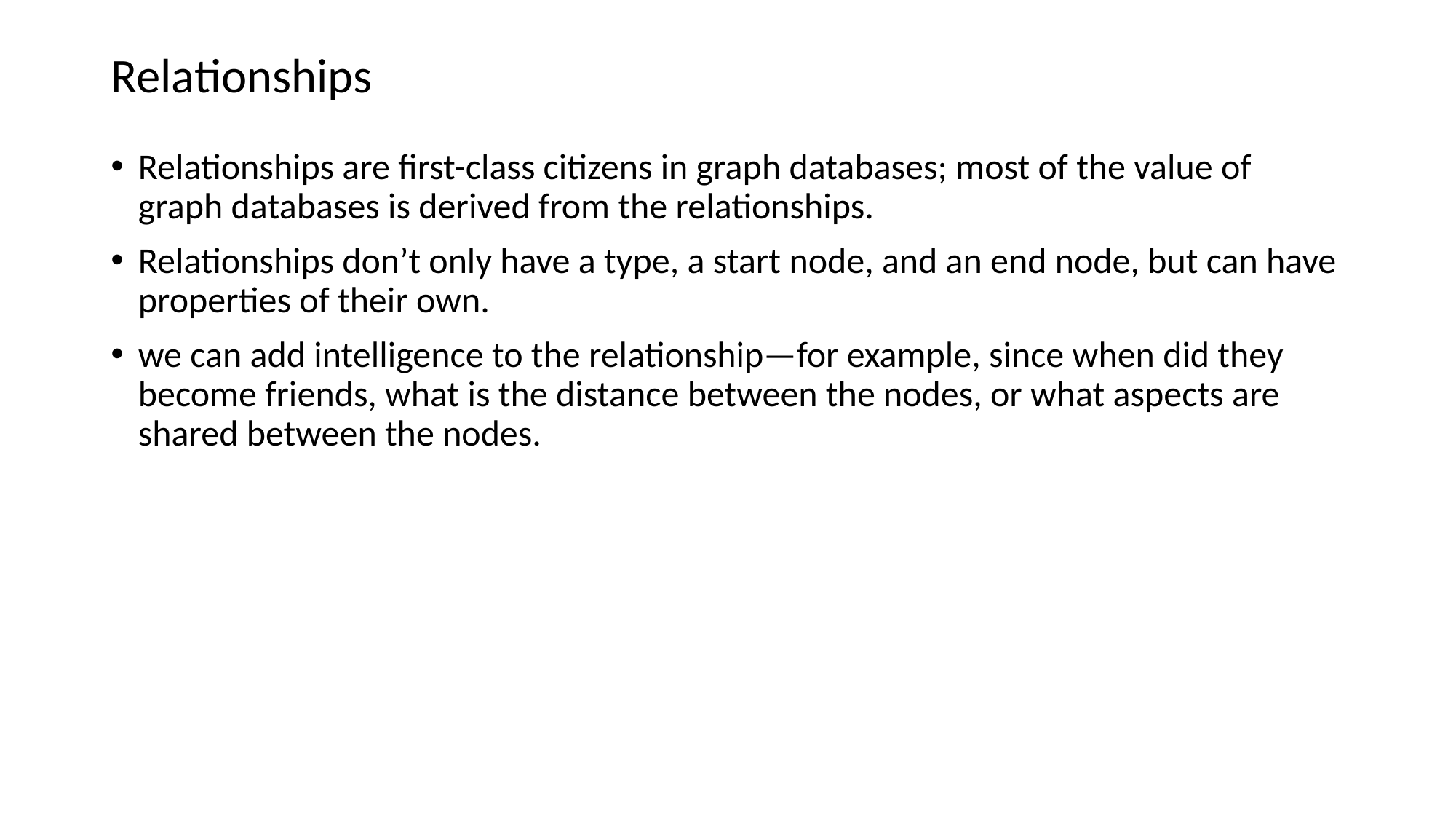

# Relationships
Relationships are first-class citizens in graph databases; most of the value of graph databases is derived from the relationships.
Relationships don’t only have a type, a start node, and an end node, but can have properties of their own.
we can add intelligence to the relationship—for example, since when did they become friends, what is the distance between the nodes, or what aspects are shared between the nodes.